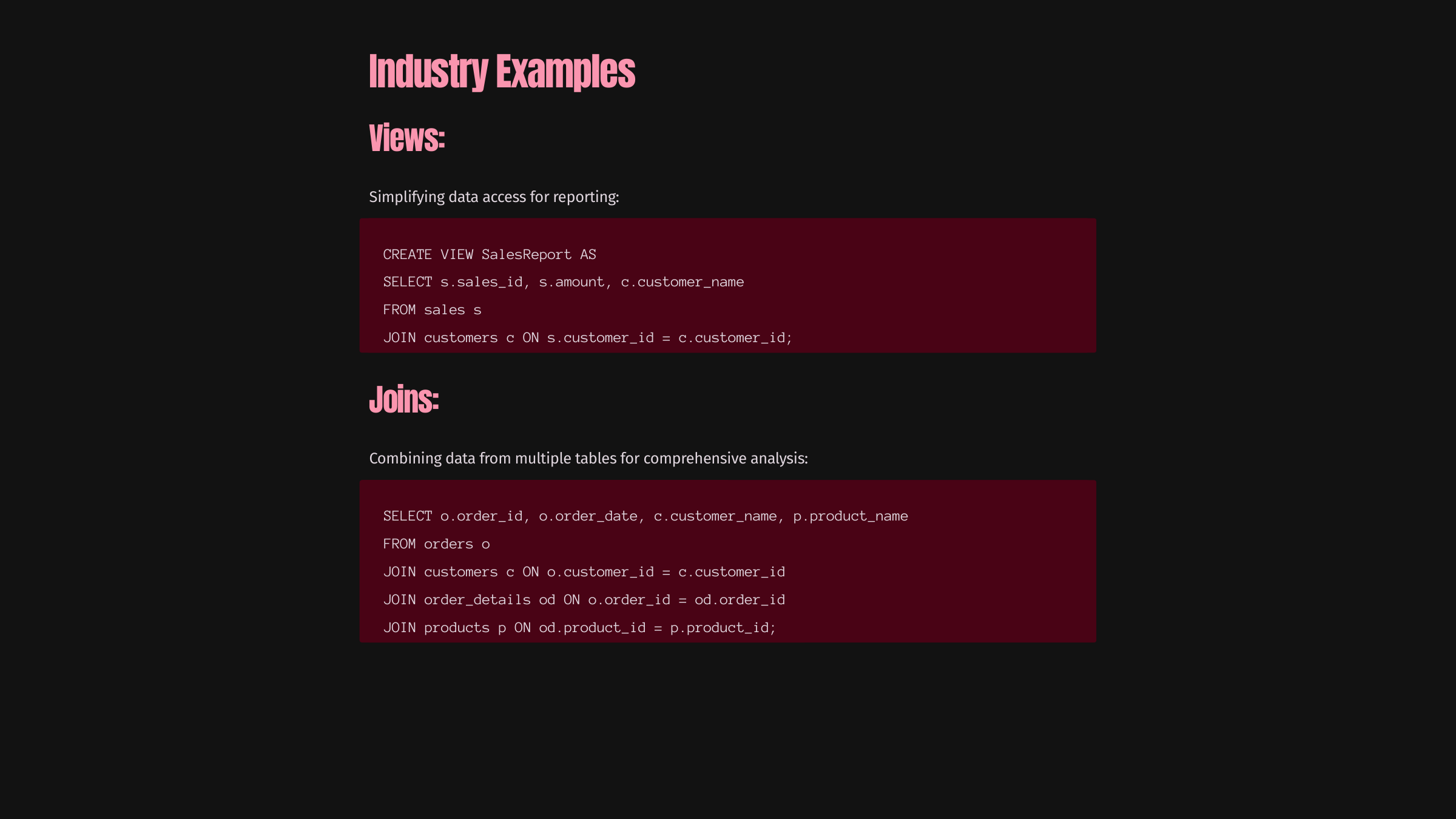

Industry Examples
Views:
Simplifying data access for reporting:

CREATE VIEW SalesReport AS
SELECT s.sales_id, s.amount, c.customer_name
FROM sales s
JOIN customers c ON s.customer_id = c.customer_id;
Joins:
Combining data from multiple tables for comprehensive analysis:

SELECT o.order_id, o.order_date, c.customer_name, p.product_name
FROM orders o
JOIN customers c ON o.customer_id = c.customer_id
JOIN order_details od ON o.order_id = od.order_id
JOIN products p ON od.product_id = p.product_id;